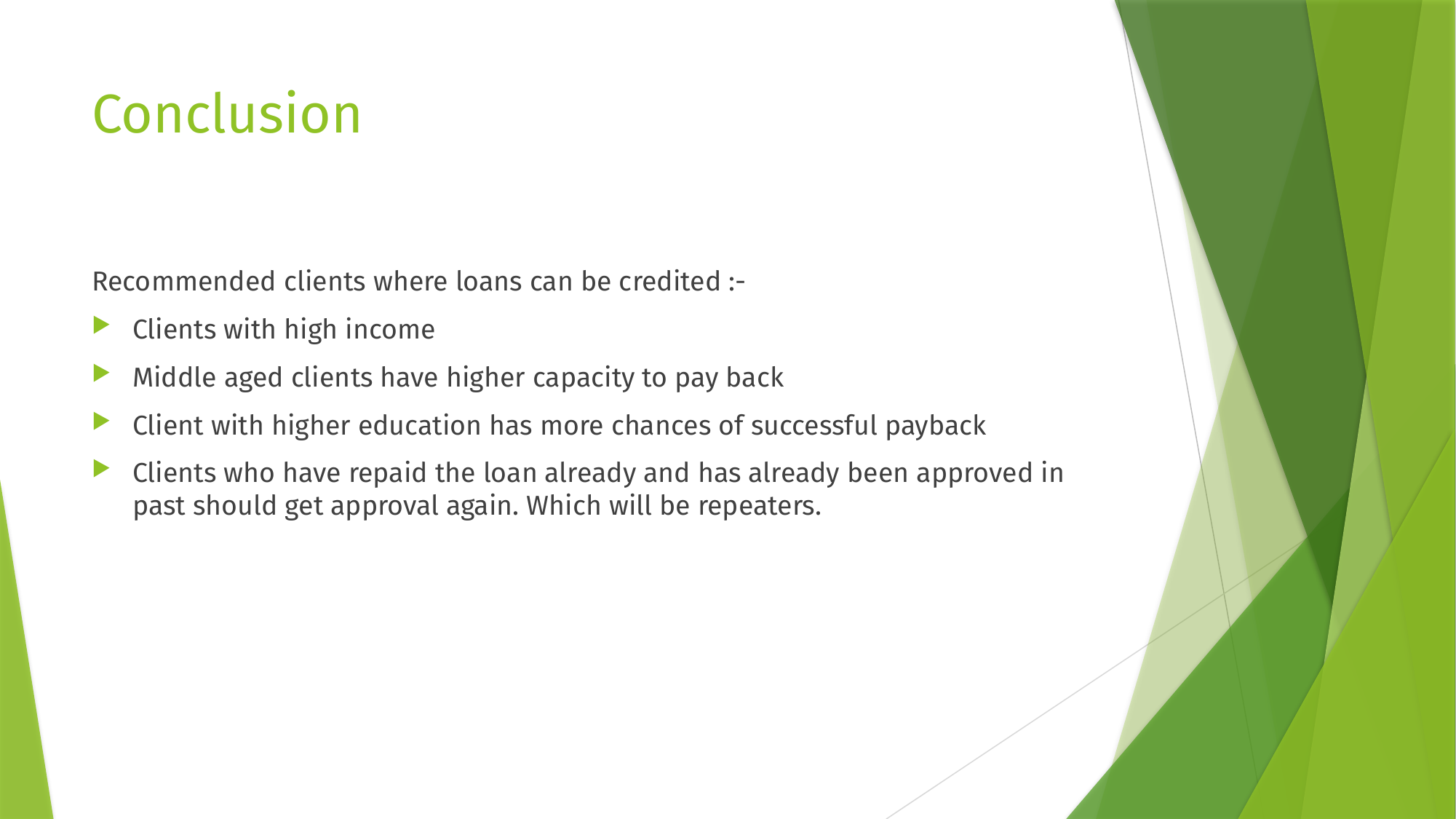

# Conclusion
Recommended clients where loans can be credited :-
Clients with high income
Middle aged clients have higher capacity to pay back
Client with higher education has more chances of successful payback
Clients who have repaid the loan already and has already been approved in past should get approval again. Which will be repeaters.